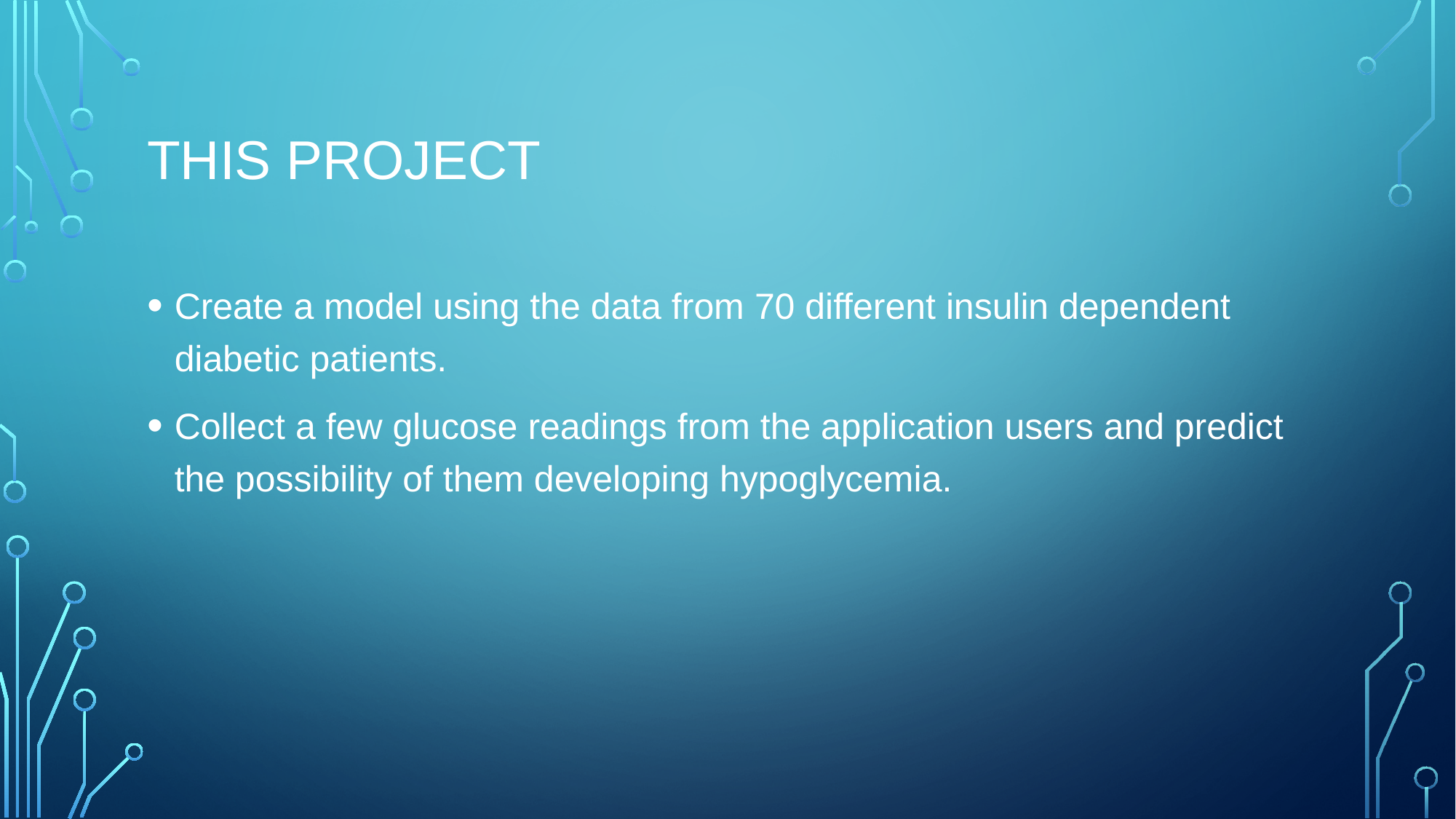

# This Project
Create a model using the data from 70 different insulin dependent diabetic patients.
Collect a few glucose readings from the application users and predict the possibility of them developing hypoglycemia.